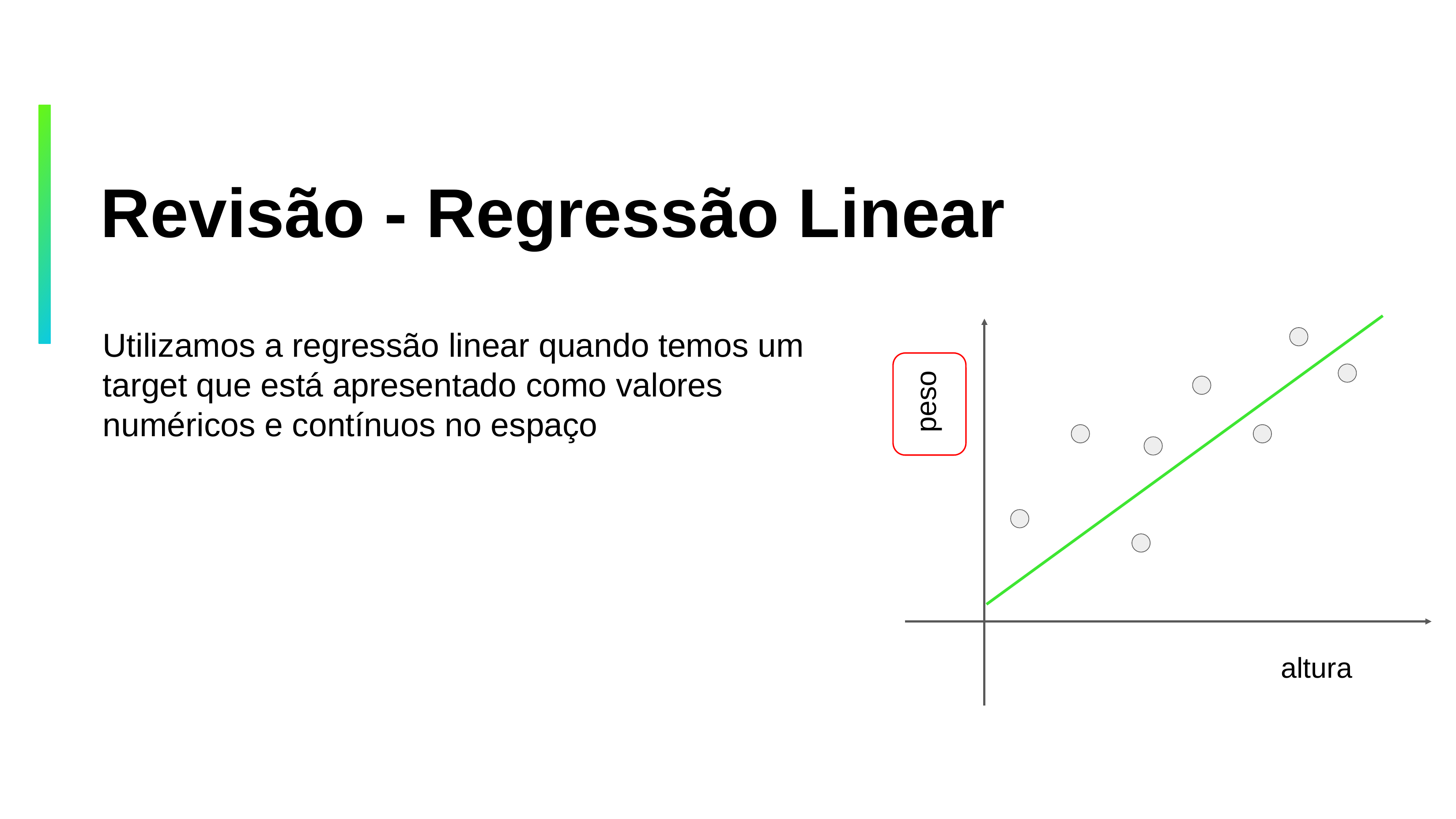

# Revisão - Regressão Linear
Utilizamos a regressão linear quando temos um target que está apresentado como valores numéricos e contínuos no espaço

peso

altura